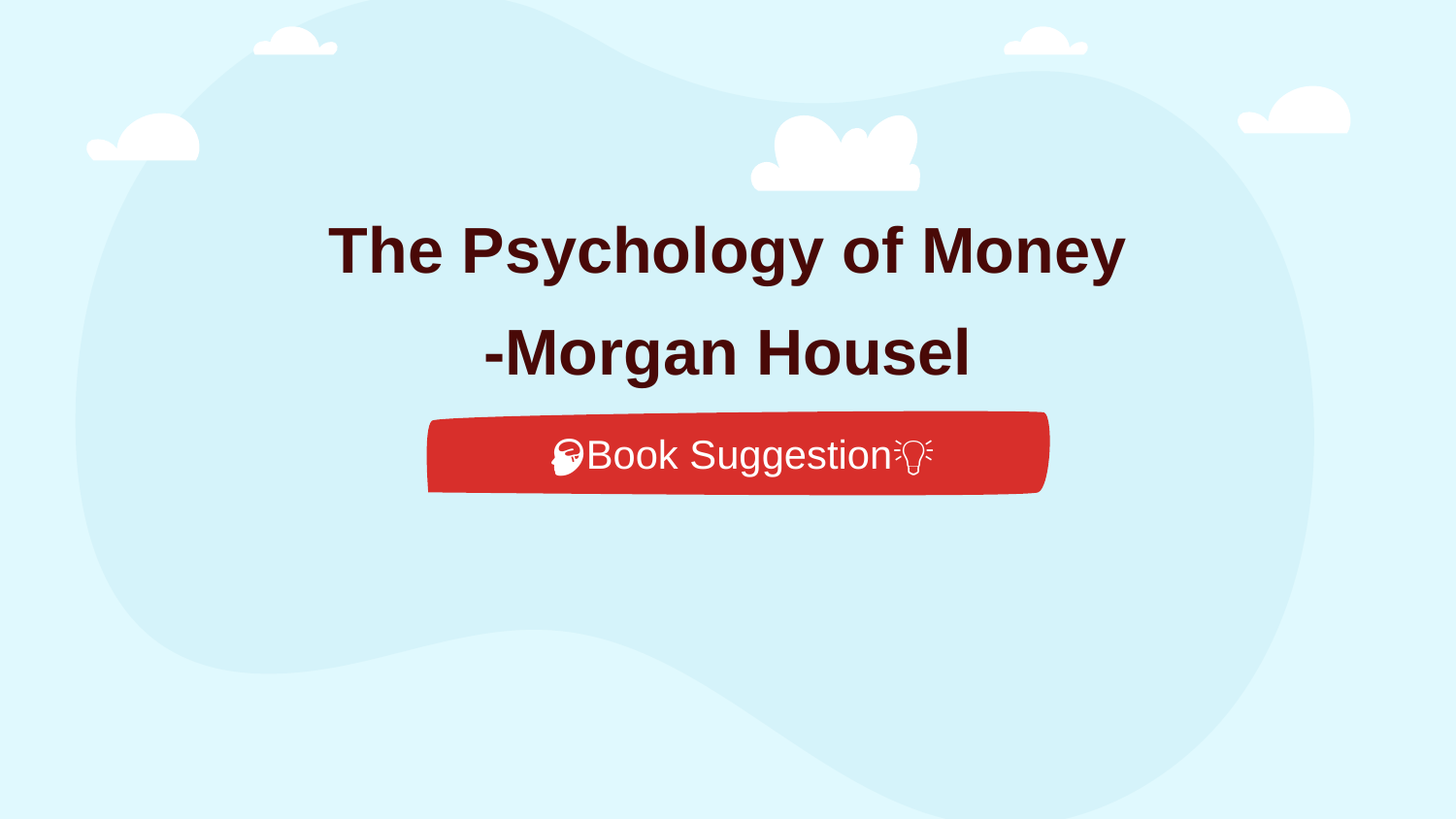

The Psychology of Money
-Morgan Housel

🧠Book Suggestion💡